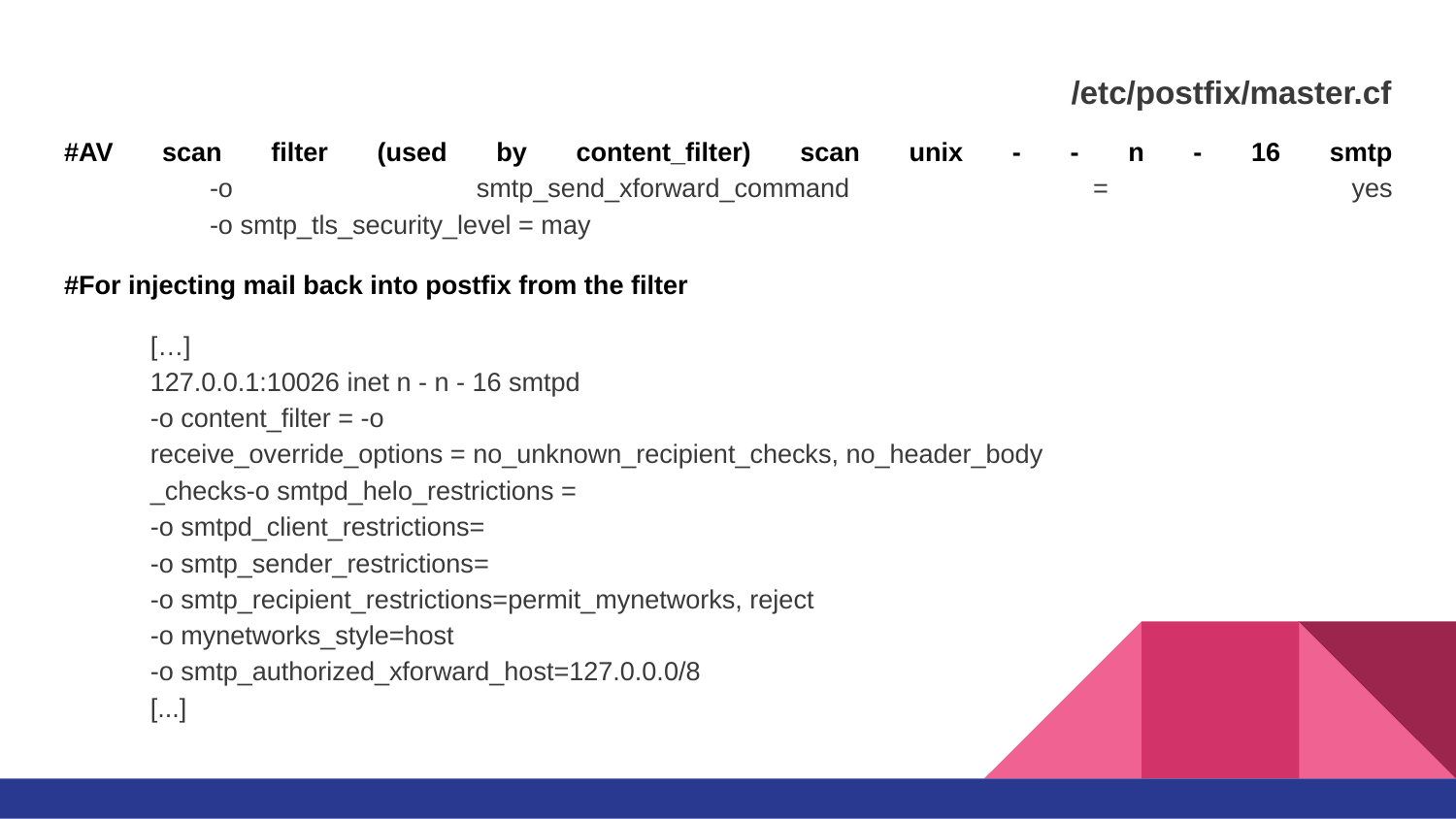

/etc/postfix/master.cf
#AV scan filter (used by content_filter) scan unix - - n - 16 smtp
	-o smtp_send_xforward_command = yes
	-o smtp_tls_security_level = may
#For injecting mail back into postfix from the filter
[…]
127.0.0.1:10026 inet n - n - 16 smtpd
-o content_filter = -o
receive_override_options = no_unknown_recipient_checks, no_header_body
_checks-o smtpd_helo_restrictions =
-o smtpd_client_restrictions=
-o smtp_sender_restrictions=
-o smtp_recipient_restrictions=permit_mynetworks, reject
-o mynetworks_style=host
-o smtp_authorized_xforward_host=127.0.0.0/8
[...]